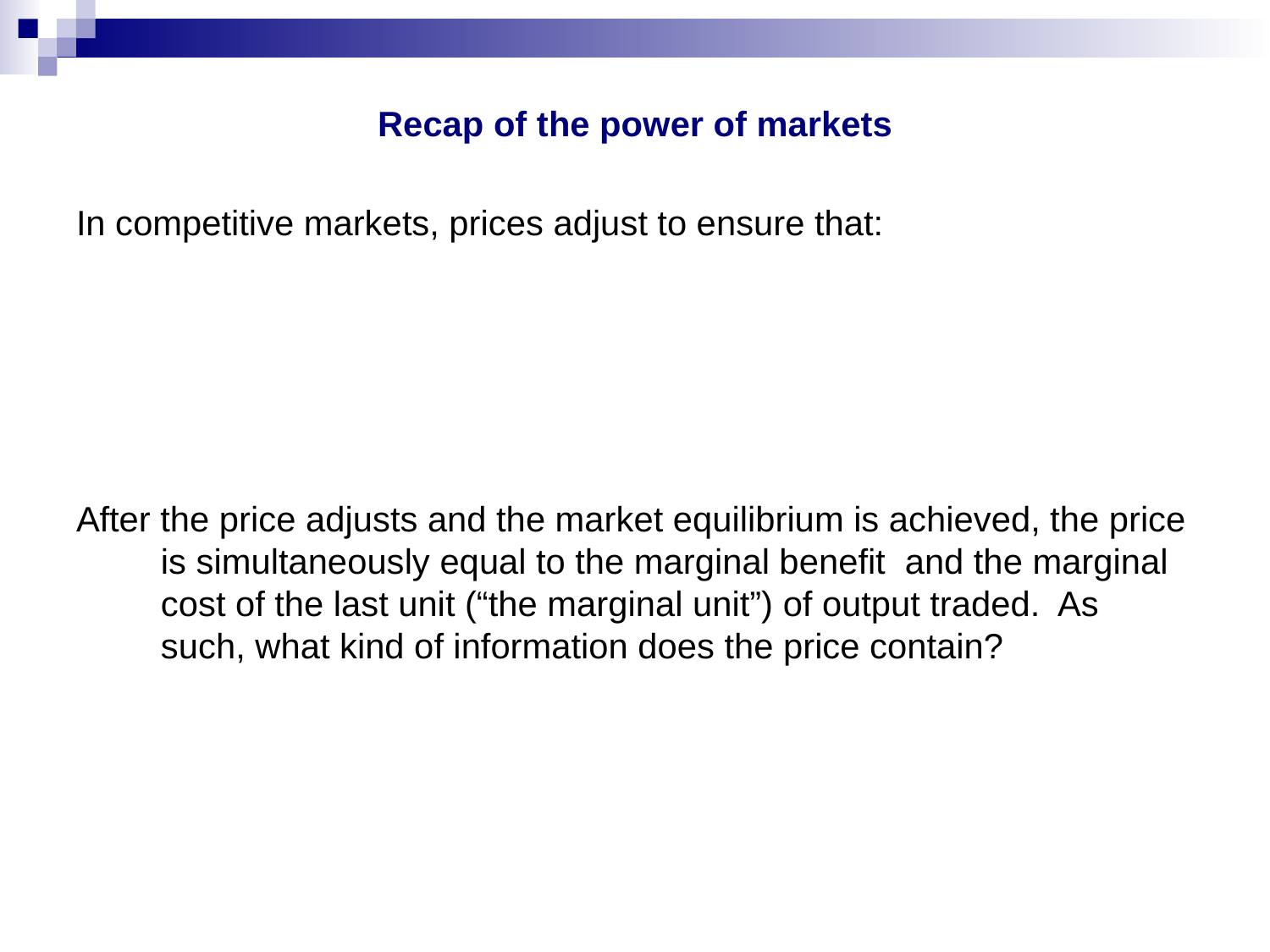

Recap of the power of markets

In competitive markets, prices adjust to ensure that:

After the price adjusts and the market equilibrium is achieved, the price is simultaneously equal to the marginal benefit  and the marginal cost of the last unit (“the marginal unit”) of output traded.  As such, what kind of information does the price contain?